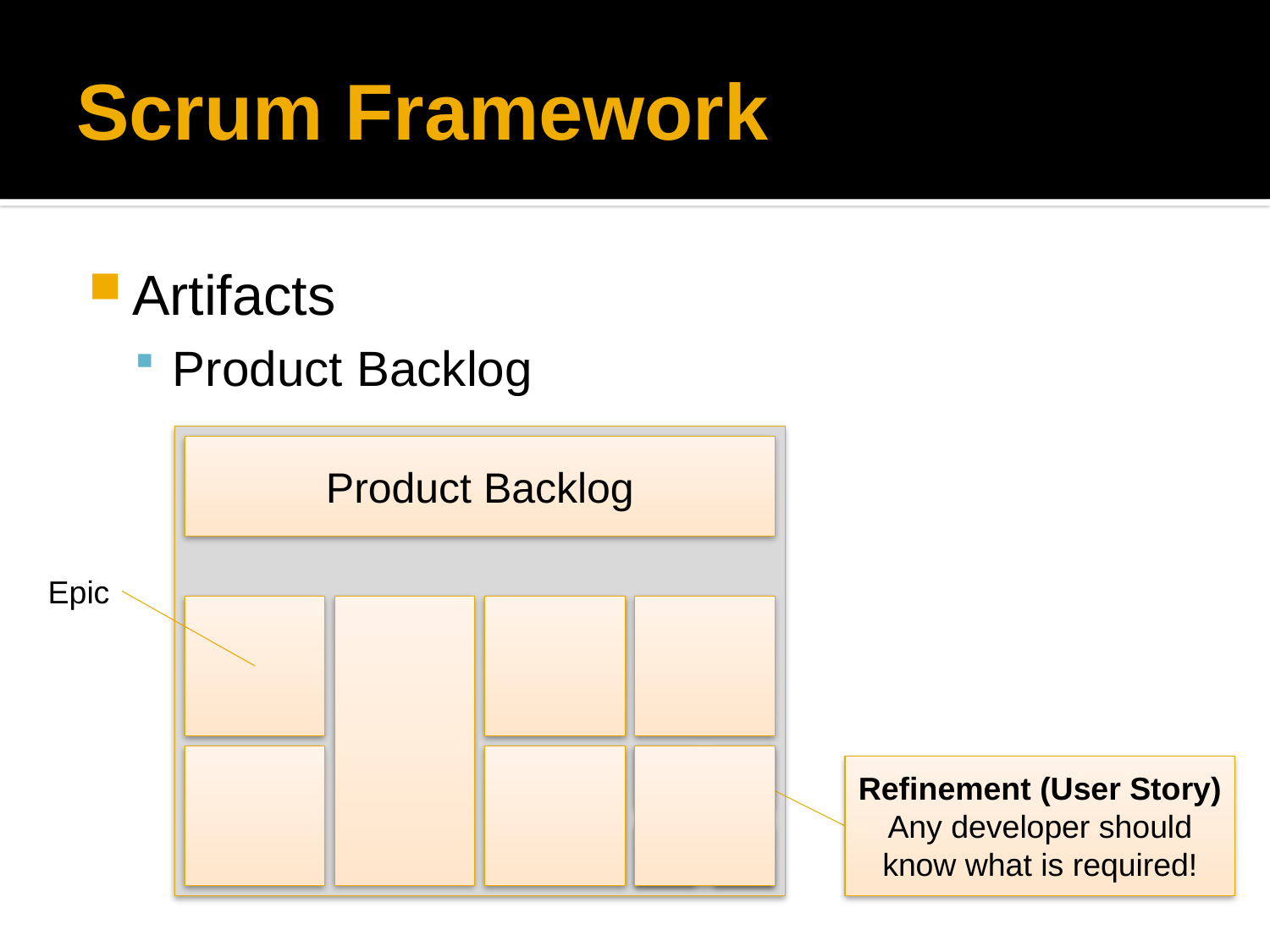

# Scrum Framework
Artifacts
Product Backlog

Product Backlog
Epic

Refinement (User Story)
Any developer should know what is required!